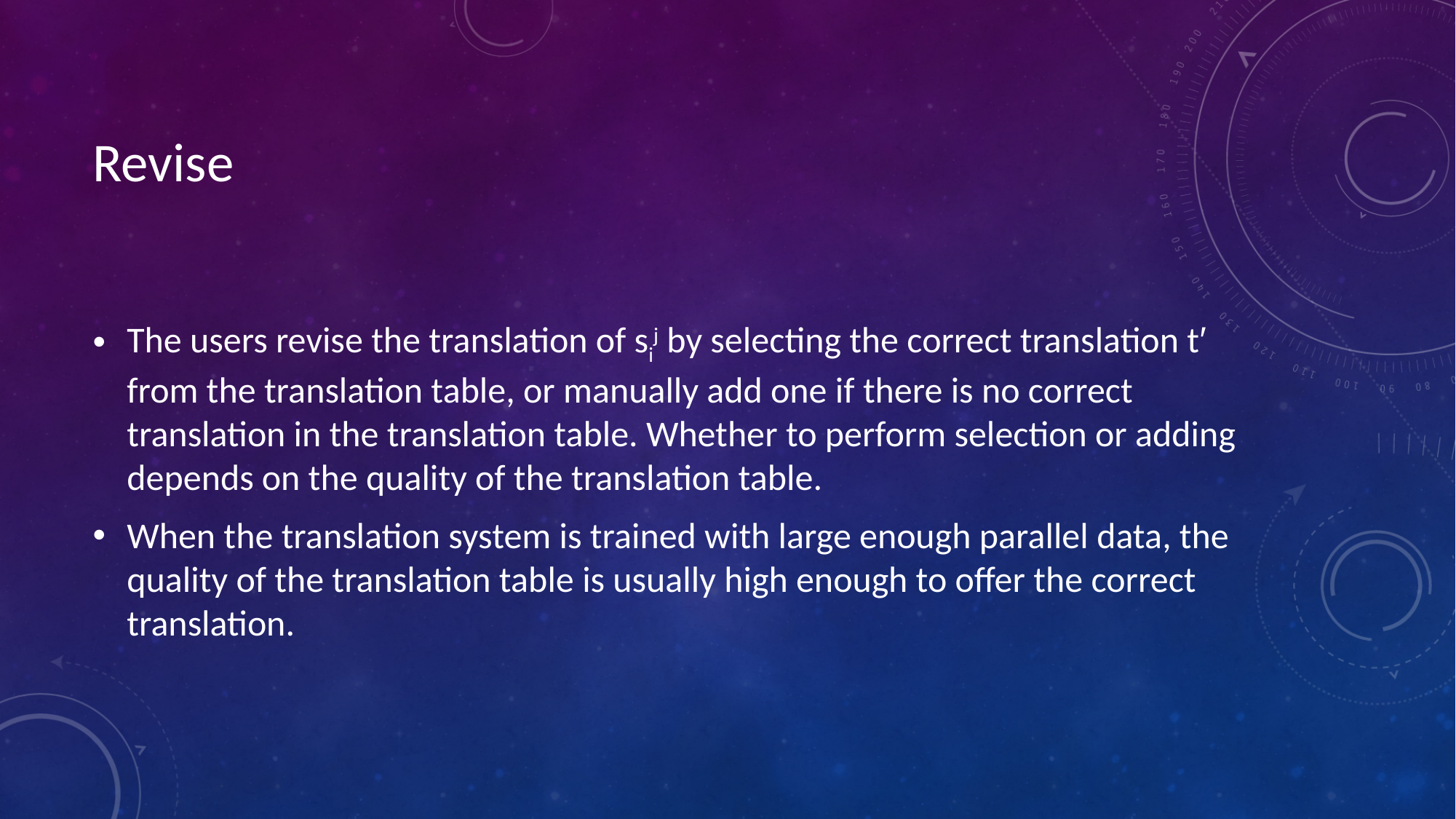

# Revise
The users revise the translation of sij by selecting the correct translation t′ from the translation table, or manually add one if there is no correct translation in the translation table. Whether to perform selection or adding depends on the quality of the translation table.
When the translation system is trained with large enough parallel data, the quality of the translation table is usually high enough to offer the correct translation.